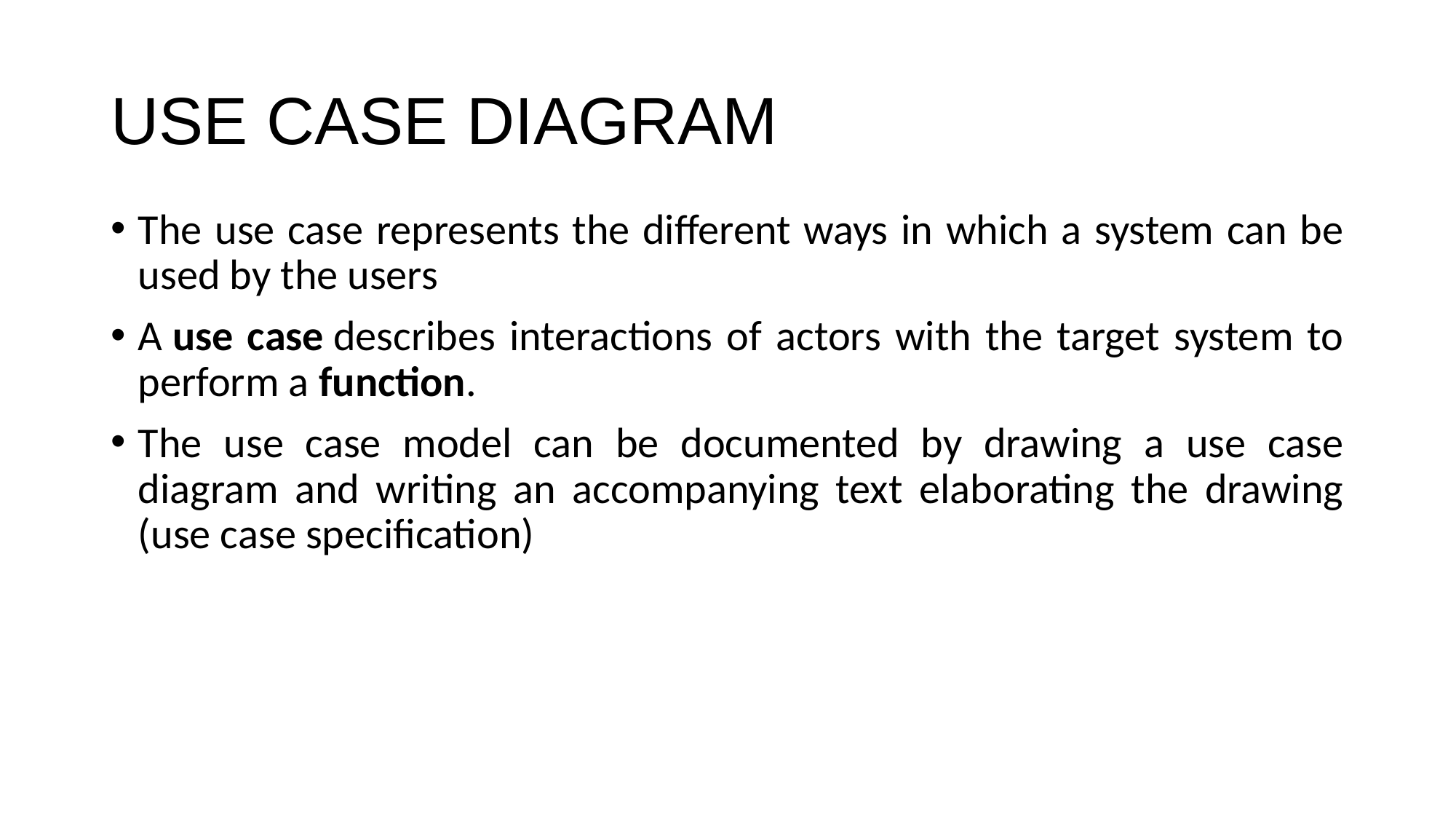

# USE CASE DIAGRAM
The use case represents the different ways in which a system can be used by the users
A use case describes interactions of actors with the target system to perform a function.
The use case model can be documented by drawing a use case diagram and writing an accompanying text elaborating the drawing (use case specification)